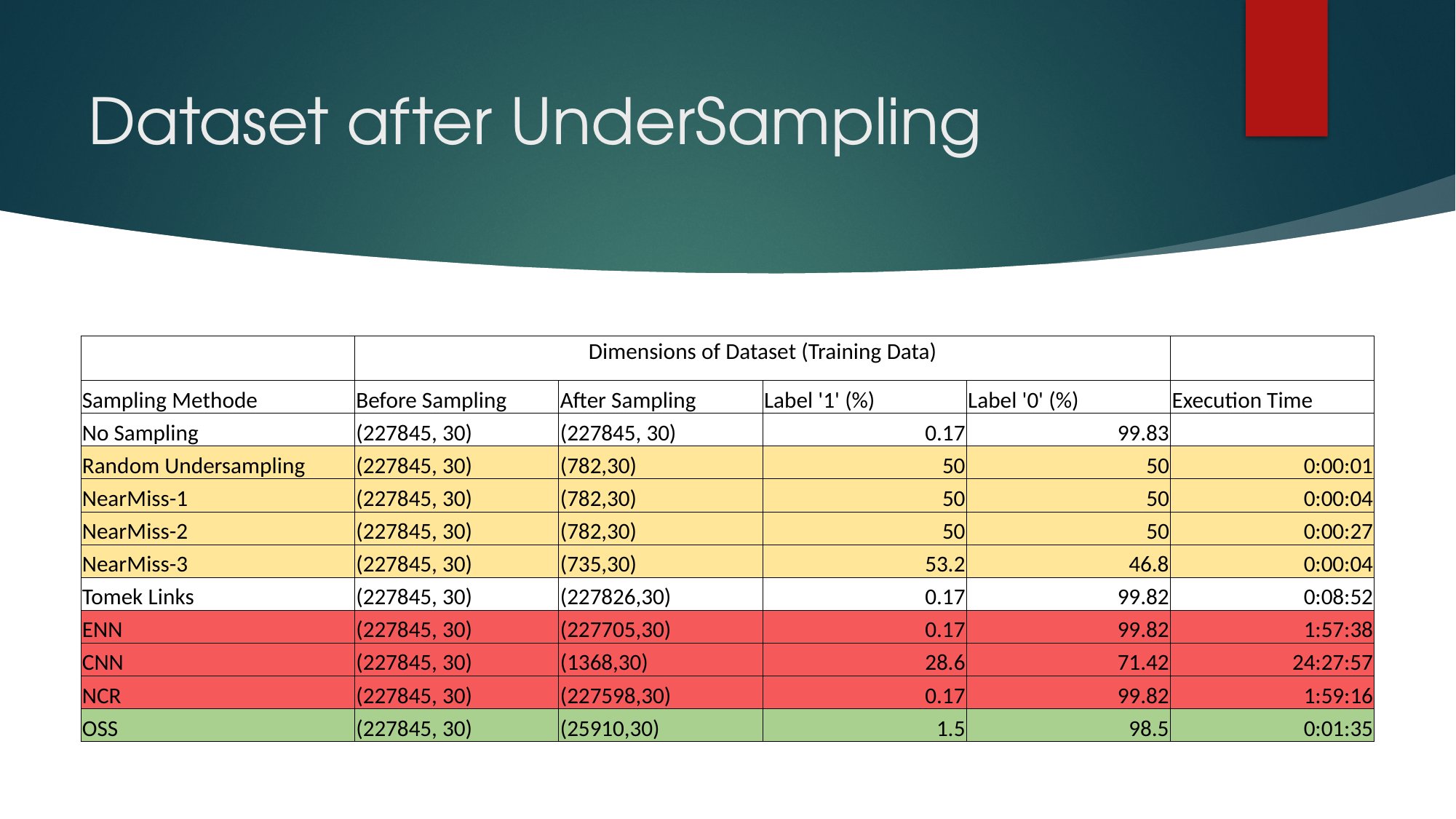

# Dataset after UnderSampling

|  | Dimensions of Dataset (Training Data) |  |  |  |  |
| --- | --- | --- | --- | --- | --- |
| Sampling Methode | Before Sampling | After Sampling | Label '1' (%) | Label '0' (%) | Execution Time |
| No Sampling | (227845, 30) | (227845, 30) | 0.17 | 99.83 |  |
| Random Undersampling | (227845, 30) | (782,30) | 50 | 50 | 0:00:01 |
| NearMiss-1 | (227845, 30) | (782,30) | 50 | 50 | 0:00:04 |
| NearMiss-2 | (227845, 30) | (782,30) | 50 | 50 | 0:00:27 |
| NearMiss-3 | (227845, 30) | (735,30) | 53.2 | 46.8 | 0:00:04 |
| Tomek Links | (227845, 30) | (227826,30) | 0.17 | 99.82 | 0:08:52 |
| ENN | (227845, 30) | (227705,30) | 0.17 | 99.82 | 1:57:38 |
| CNN | (227845, 30) | (1368,30) | 28.6 | 71.42 | 24:27:57 |
| NCR | (227845, 30) | (227598,30) | 0.17 | 99.82 | 1:59:16 |
| OSS | (227845, 30) | (25910,30) | 1.5 | 98.5 | 0:01:35 |